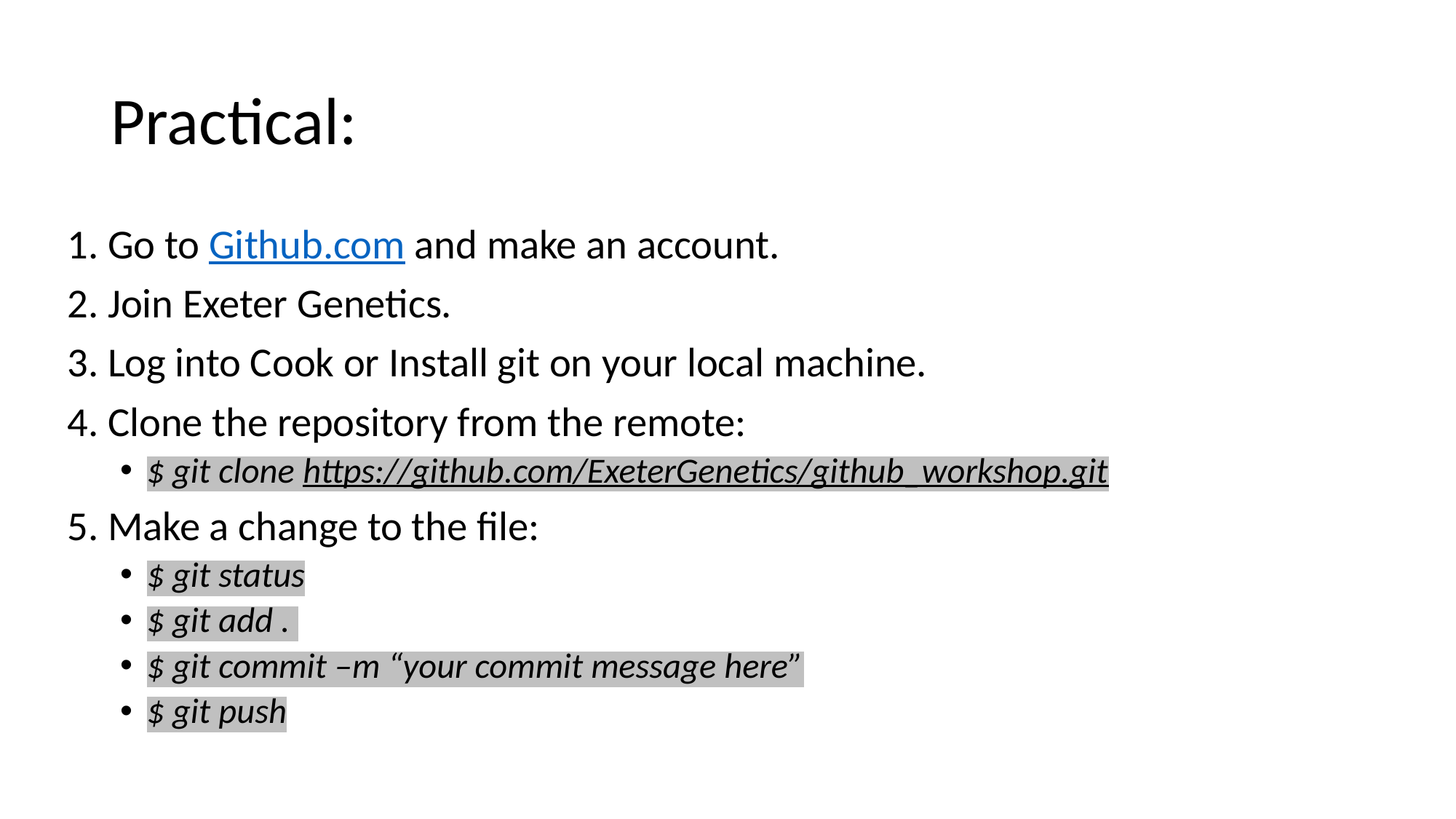

# Practical:
1. Go to Github.com and make an account.
2. Join Exeter Genetics.
3. Log into Cook or Install git on your local machine.
4. Clone the repository from the remote:
$ git clone https://github.com/ExeterGenetics/github_workshop.git
5. Make a change to the file:
$ git status
$ git add .
$ git commit –m “your commit message here”
$ git push